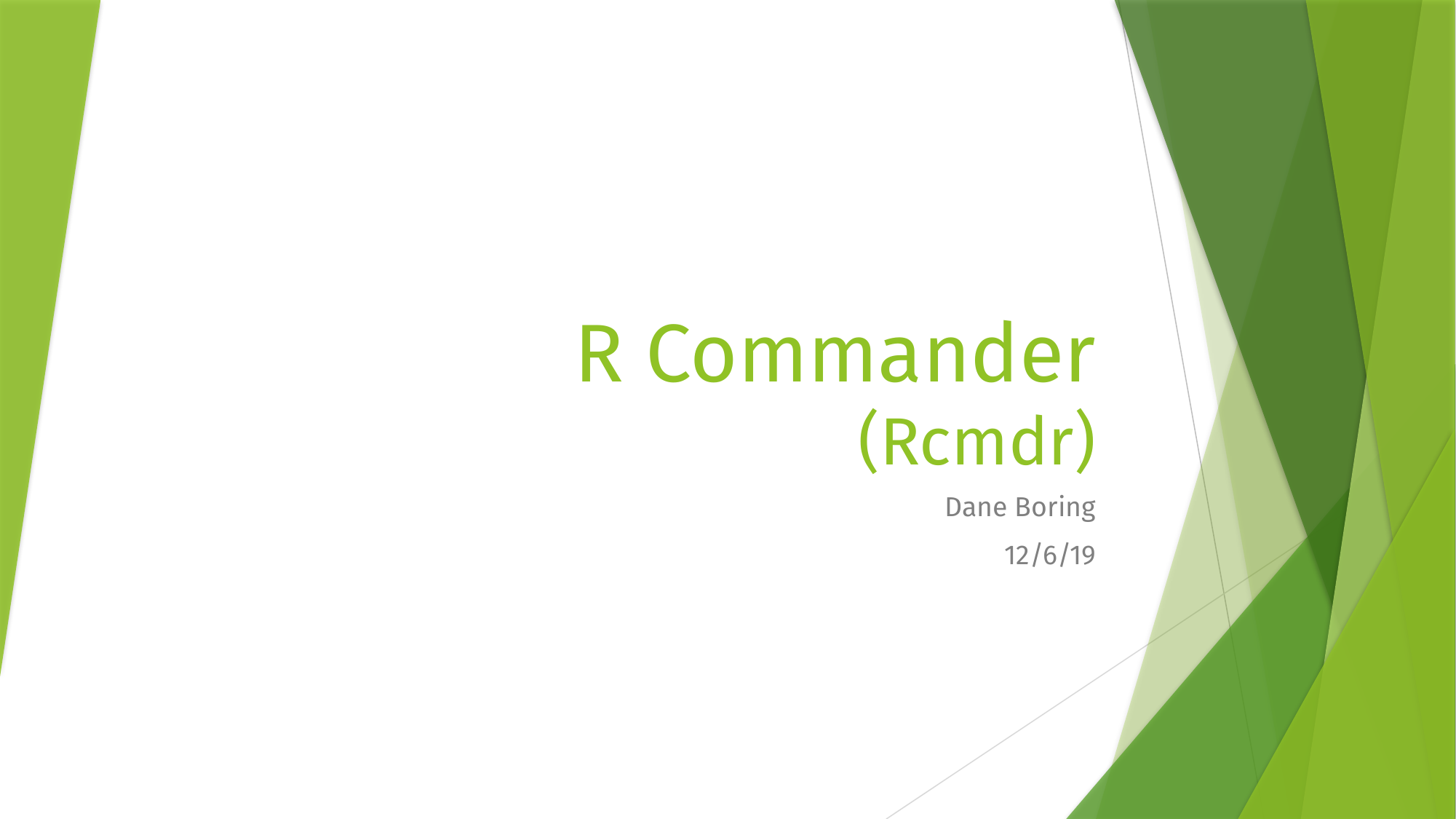

# R Commander (Rcmdr)
Dane Boring
12/6/19